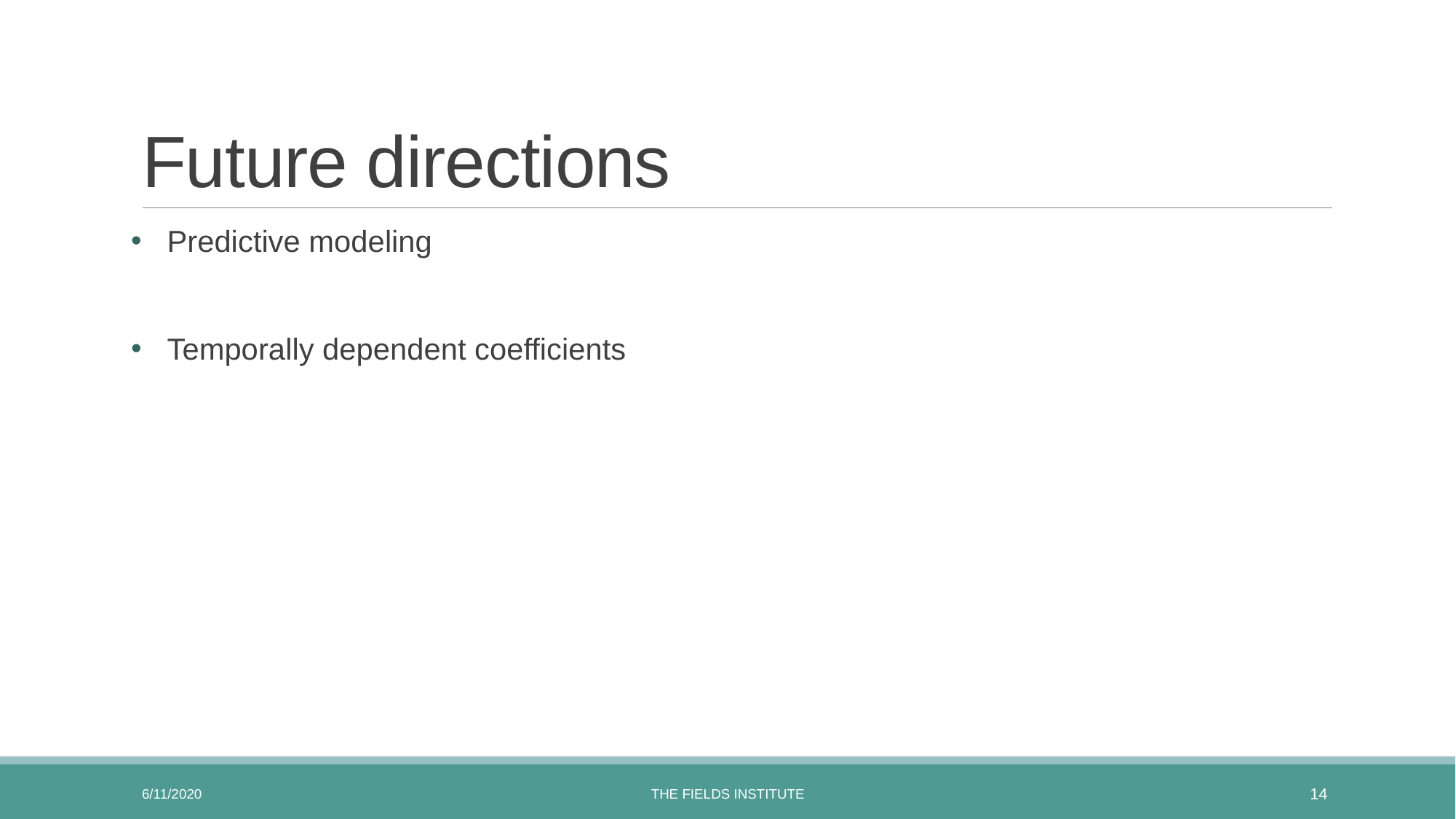

# Future directions
   Predictive modeling

   Temporally dependent coefficients
6/11/2020
The Fields Institute
14